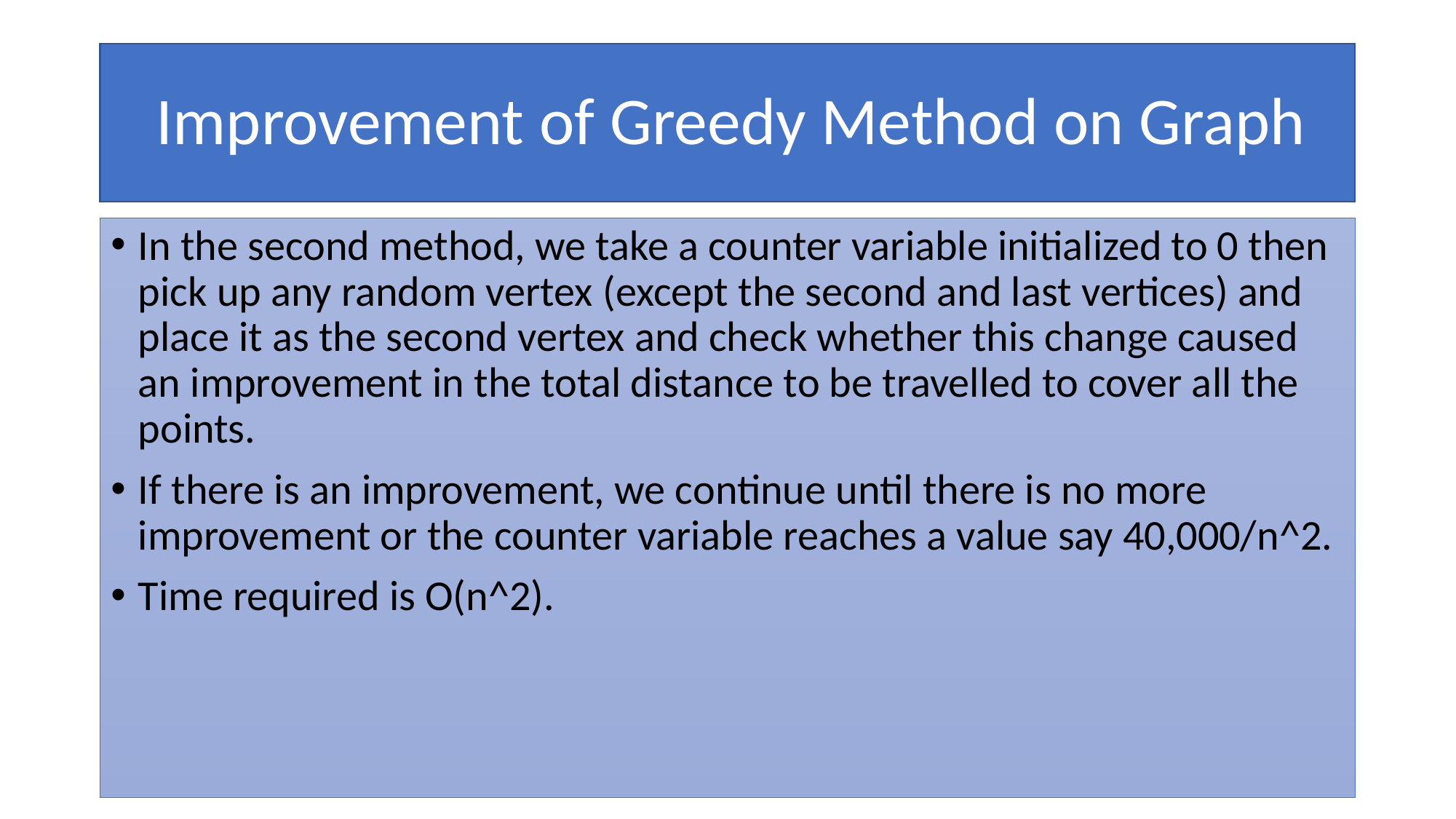

# Improvement of Greedy Method on Graph
In the second method, we take a counter variable initialized to 0 then pick up any random vertex (except the second and last vertices) and place it as the second vertex and check whether this change caused an improvement in the total distance to be travelled to cover all the points.
If there is an improvement, we continue until there is no more improvement or the counter variable reaches a value say 40,000/n^2.
Time required is O(n^2).